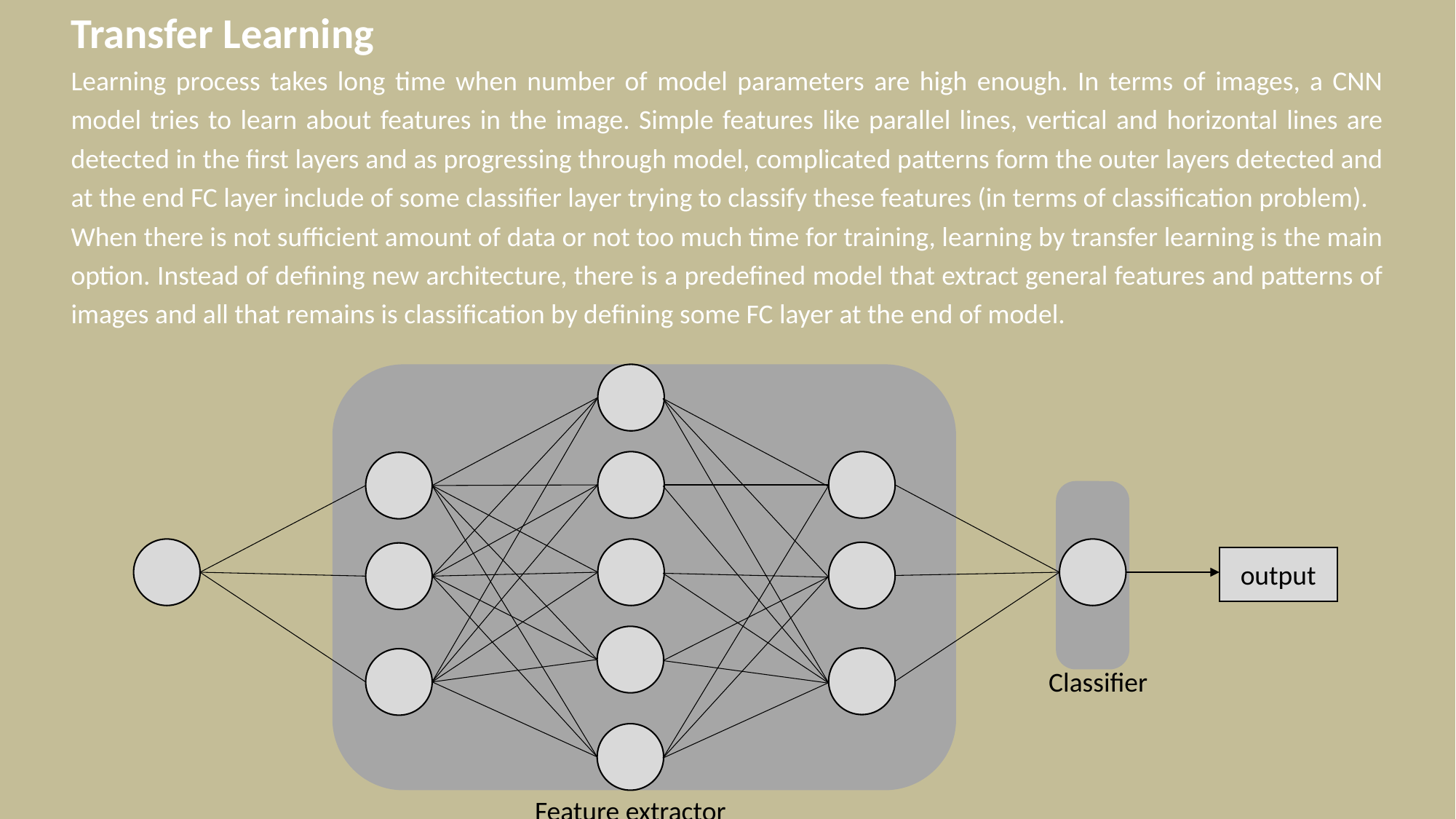

Transfer Learning
Learning process takes long time when number of model parameters are high enough. In terms of images, a CNN model tries to learn about features in the image. Simple features like parallel lines, vertical and horizontal lines are detected in the first layers and as progressing through model, complicated patterns form the outer layers detected and at the end FC layer include of some classifier layer trying to classify these features (in terms of classification problem).
When there is not sufficient amount of data or not too much time for training, learning by transfer learning is the main option. Instead of defining new architecture, there is a predefined model that extract general features and patterns of images and all that remains is classification by defining some FC layer at the end of model.

output

Classifier

Feature extractor